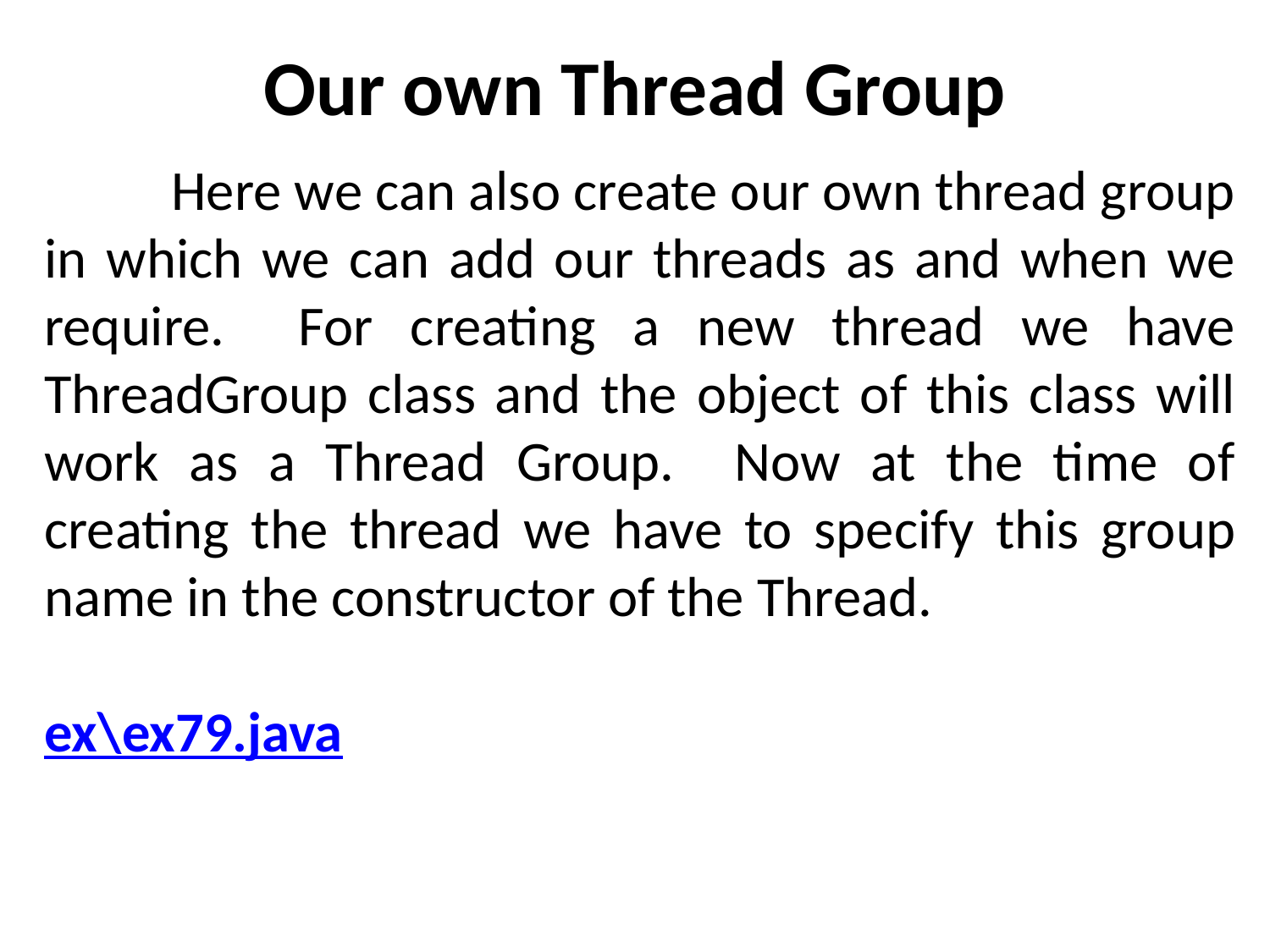

# Our own Thread Group
	Here we can also create our own thread group in which we can add our threads as and when we require.  For creating a new thread we have ThreadGroup class and the object of this class will work as a Thread Group.  Now at the time of creating the thread we have to specify this group name in the constructor of the Thread.

ex\ex79.java